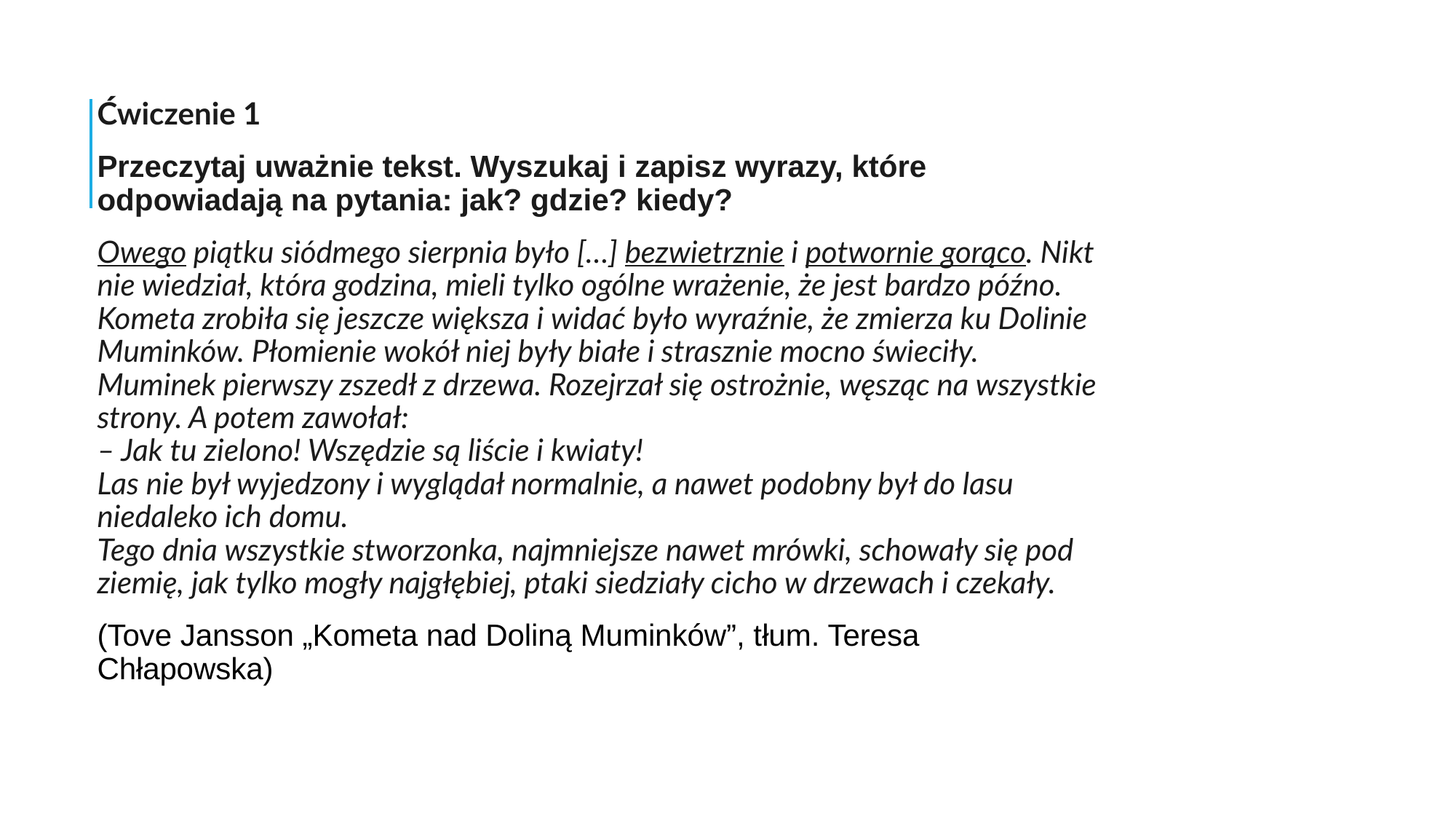

Ćwiczenie 1
Przeczytaj uważnie tekst. Wyszukaj i zapisz wyrazy, które odpowiadają na pytania: jak? gdzie? kiedy?
Owego piątku siódmego sierpnia było […] bezwietrznie i potwornie gorąco. Nikt nie wiedział, która godzina, mieli tylko ogólne wrażenie, że jest bardzo późno.
Kometa zrobiła się jeszcze większa i widać było wyraźnie, że zmierza ku Dolinie Muminków. Płomienie wokół niej były białe i strasznie mocno świeciły.
Muminek pierwszy zszedł z drzewa. Rozejrzał się ostrożnie, węsząc na wszystkie strony. A potem zawołał:
– Jak tu zielono! Wszędzie są liście i kwiaty!
Las nie był wyjedzony i wyglądał normalnie, a nawet podobny był do lasu niedaleko ich domu.
Tego dnia wszystkie stworzonka, najmniejsze nawet mrówki, schowały się pod ziemię, jak tylko mogły najgłębiej, ptaki siedziały cicho w drzewach i czekały.
(Tove Jansson „Kometa nad Doliną Muminków”, tłum. Teresa Chłapowska)